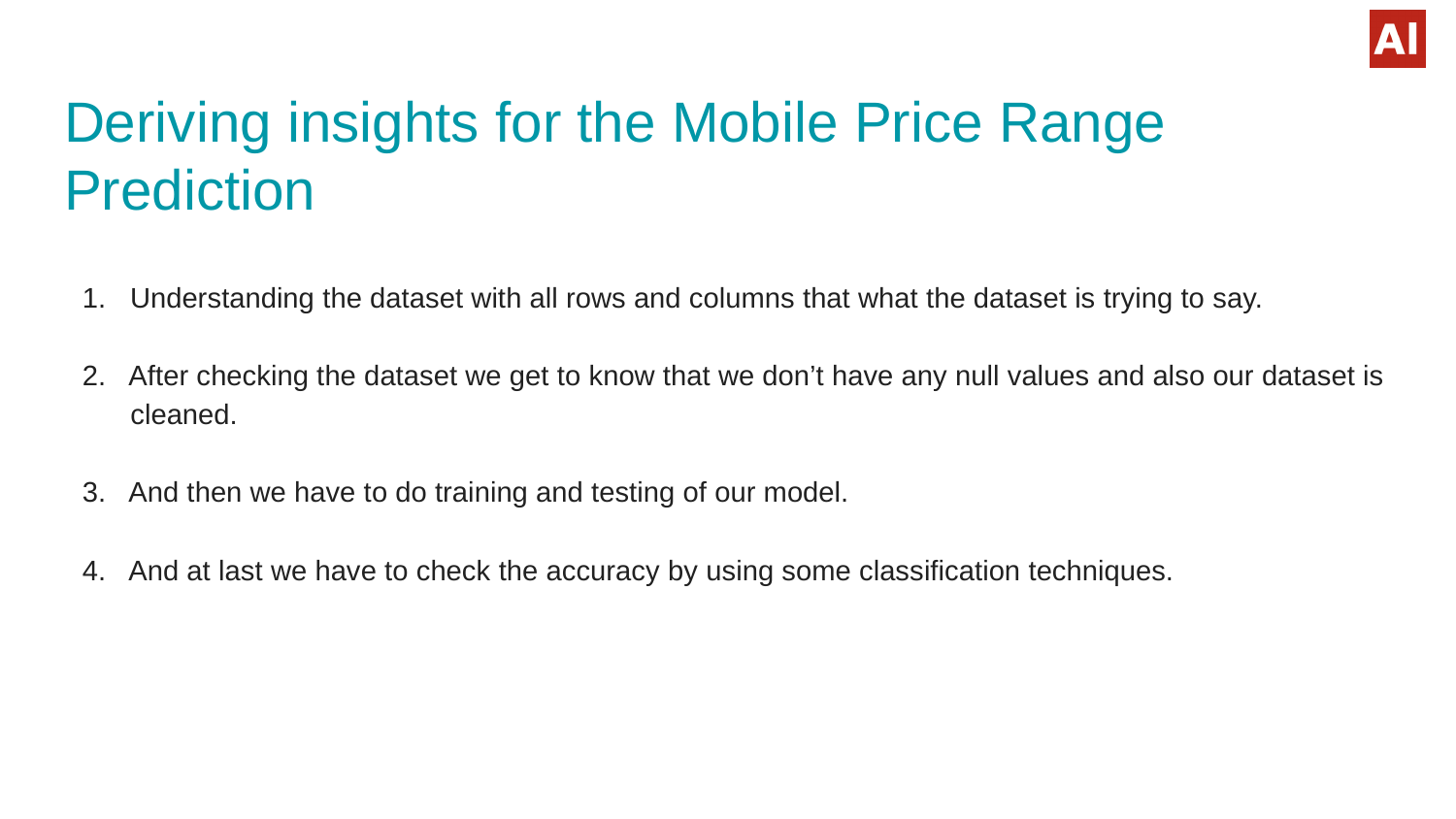

# Deriving insights for the Mobile Price Range Prediction
1.   Understanding the dataset with all rows and columns that what the dataset is trying to say.

2.   After checking the dataset we get to know that we don’t have any null values and also our dataset is
      cleaned.

3.   And then we have to do training and testing of our model.

4.   And at last we have to check the accuracy by using some classification techniques.